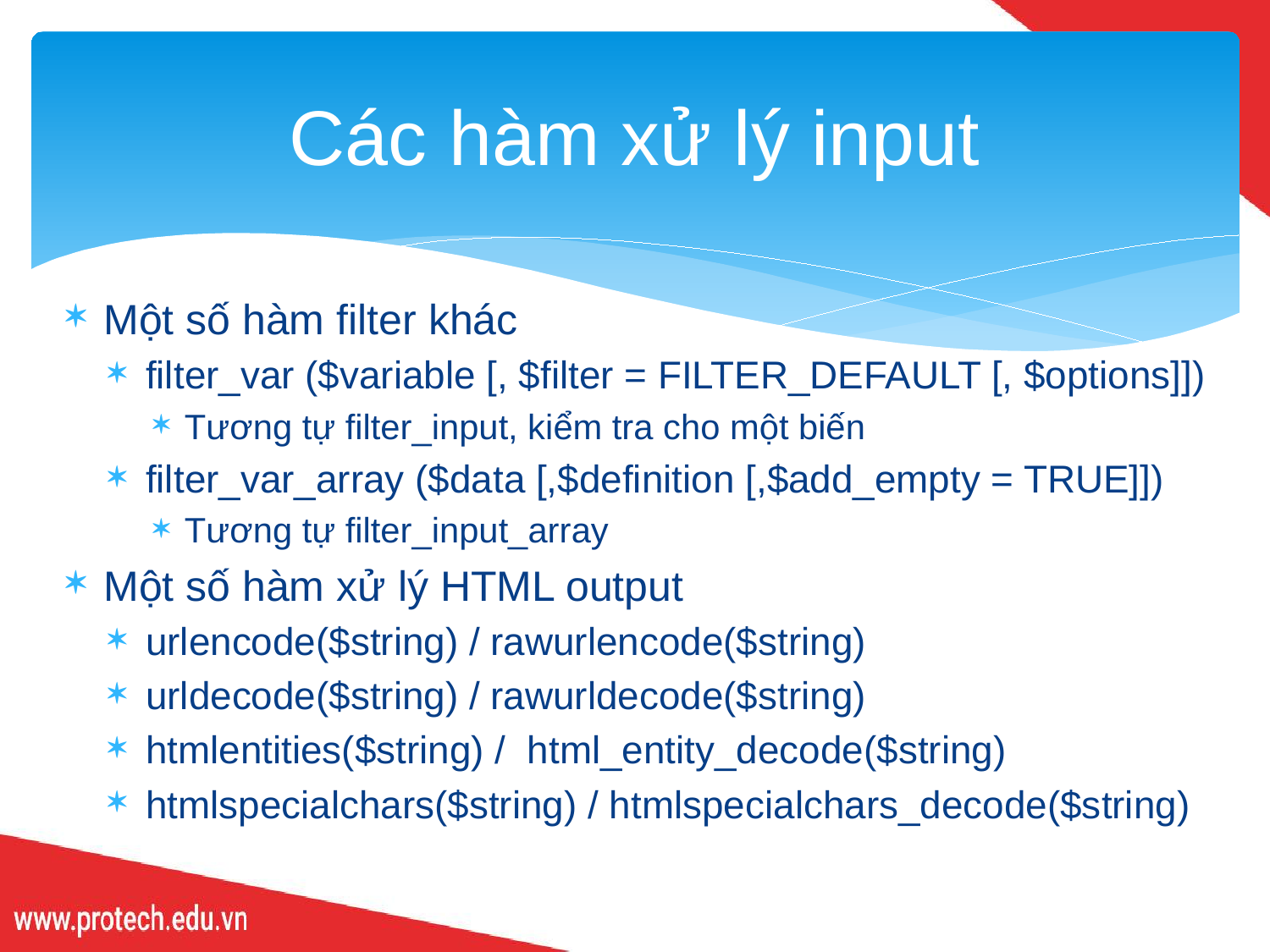

# Các hàm xử lý input
Một số hàm filter khác
filter_var ($variable [, $filter = FILTER_DEFAULT [, $options]])
Tương tự filter_input, kiểm tra cho một biến
filter_var_array ($data [,$definition [,$add_empty = TRUE]])
Tương tự filter_input_array
Một số hàm xử lý HTML output
urlencode($string) / rawurlencode($string)
urldecode($string) / rawurldecode($string)
htmlentities($string) /  html_entity_decode($string)
htmlspecialchars($string) / htmlspecialchars_decode($string)